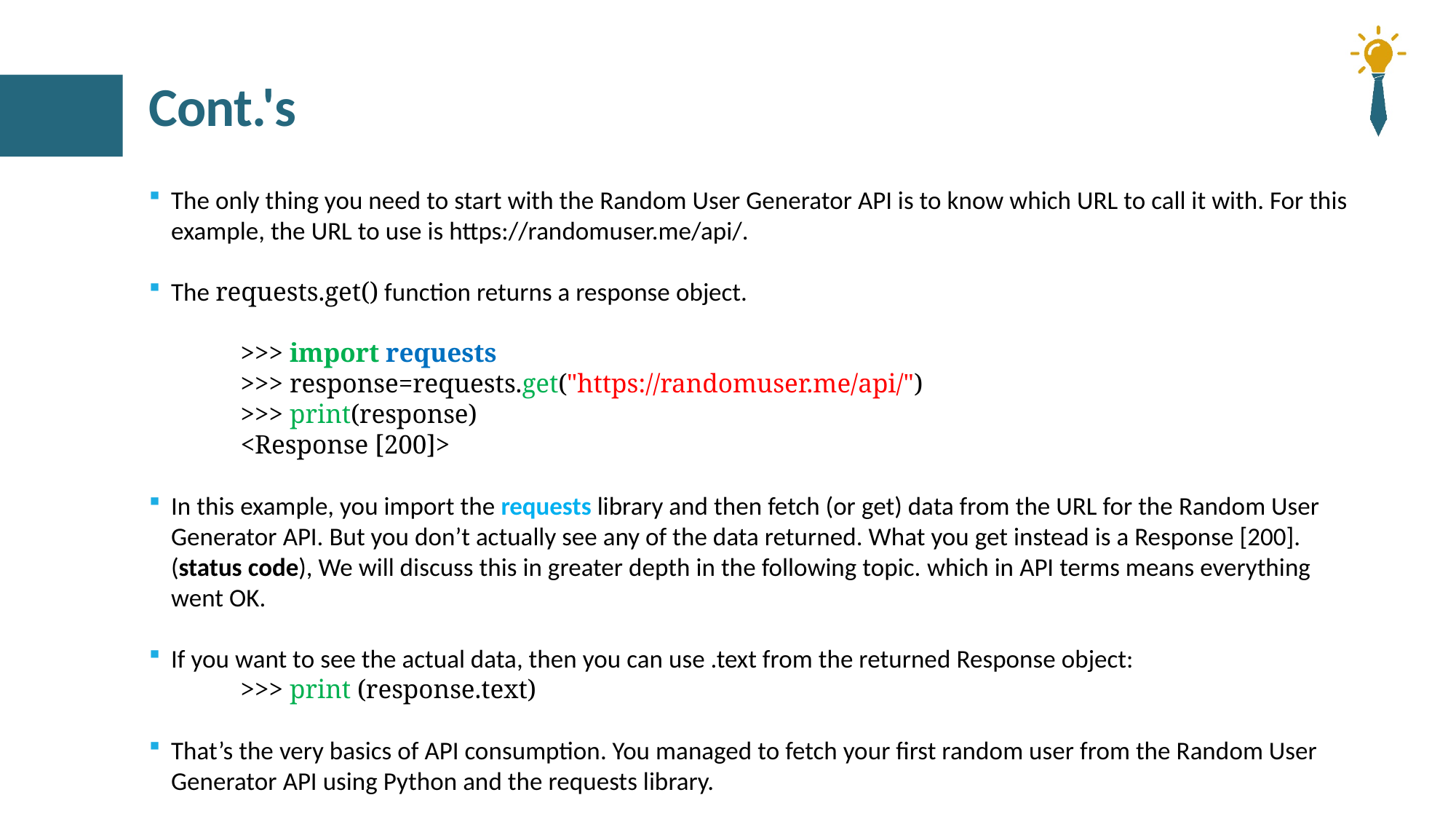

# Cont.'s
The only thing you need to start with the Random User Generator API is to know which URL to call it with. For this example, the URL to use is https://randomuser.me/api/.

The requests.get() function returns a response object.

  	>>> import requests
	>>> response=requests.get("https://randomuser.me/api/")
	>>> print(response)
	<Response [200]>

In this example, you import the requests library and then fetch (or get) data from the URL for the Random User Generator API. But you don’t actually see any of the data returned. What you get instead is a Response [200]. (status code), We will discuss this in greater depth in the following topic. which in API terms means everything went OK.

If you want to see the actual data, then you can use .text from the returned Response object:
	>>> print (response.text)

That’s the very basics of API consumption. You managed to fetch your first random user from the Random User Generator API using Python and the requests library.